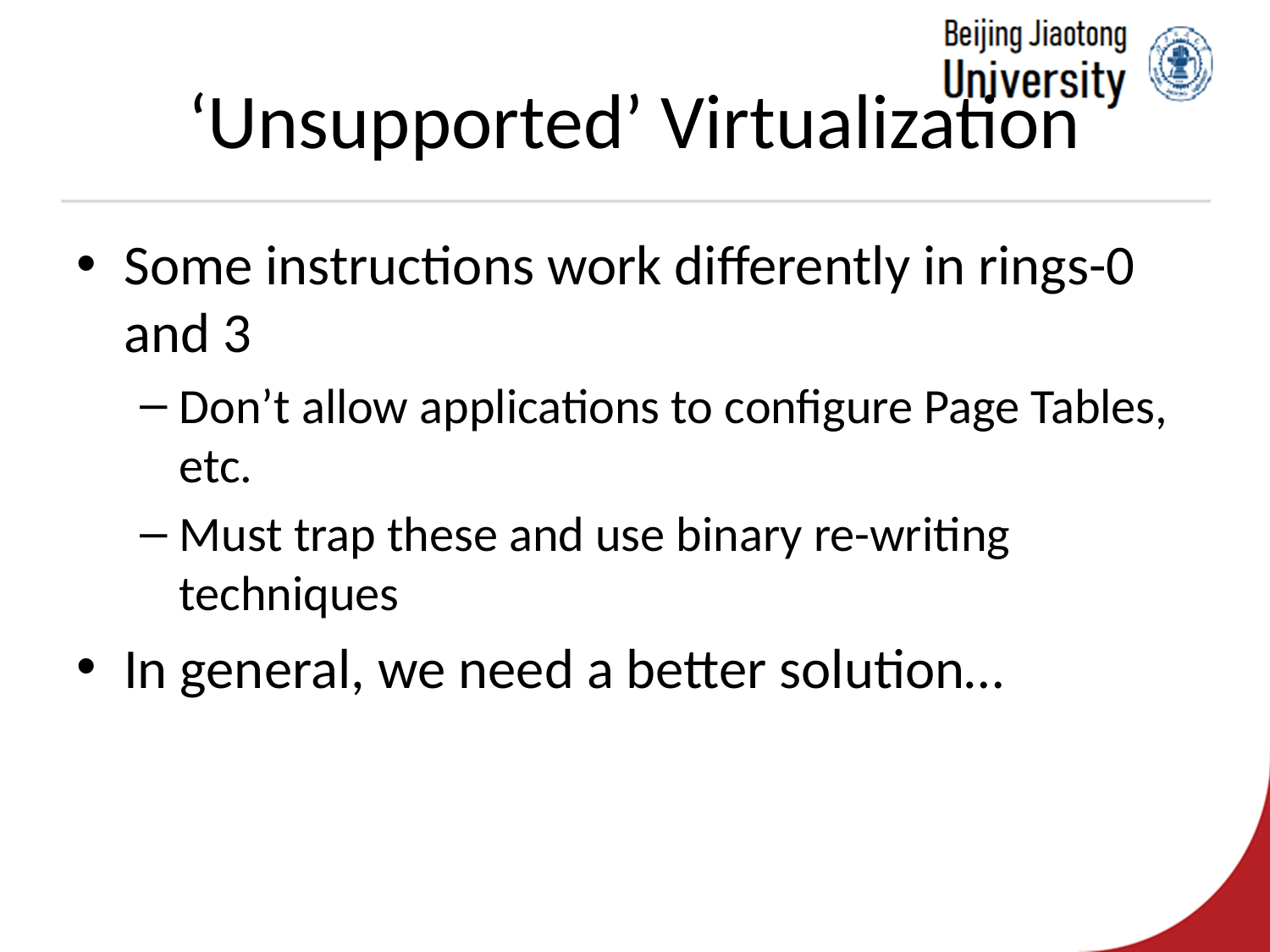

# ‘Unsupported’ Virtualization
Some instructions work differently in rings-0 and 3
Don’t allow applications to configure Page Tables, etc.
Must trap these and use binary re-writing techniques
In general, we need a better solution…